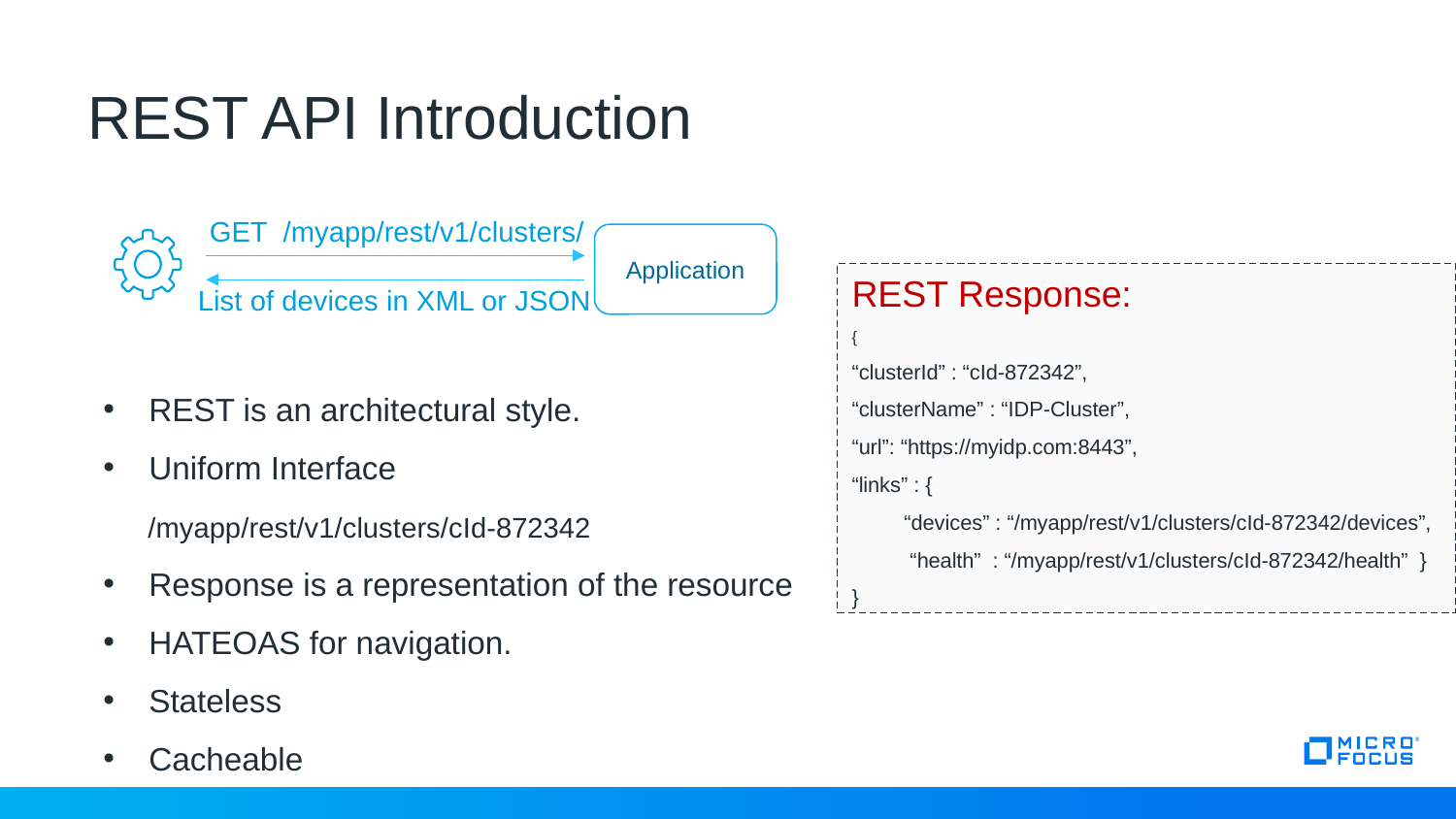

# REST API Introduction
GET  /myapp/rest/v1/clusters/
Application

REST Response:
{
“clusterId” : “cId-872342”,
“clusterName” : “IDP-Cluster”,
“url”: “https://myidp.com:8443”,
“links” : {
         “devices” : “/myapp/rest/v1/clusters/cId-872342/devices”,
          “health”  : “/myapp/rest/v1/clusters/cId-872342/health”  }
}

List of devices in XML or JSON
REST is an architectural style.
Uniform Interface
     /myapp/rest/v1/clusters/cId-872342
Response is a representation of the resource
HATEOAS for navigation.
Stateless
Cacheable